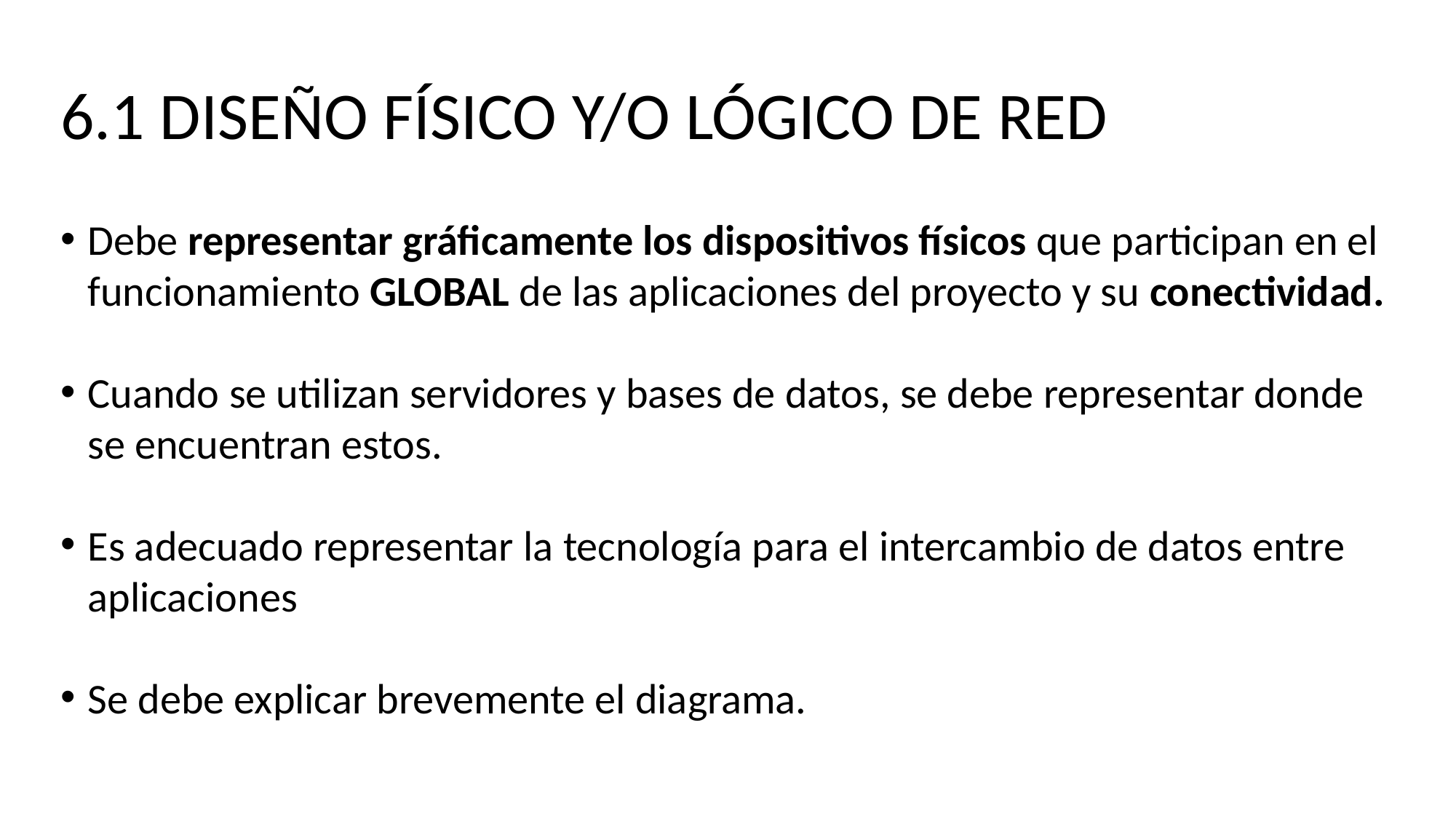

# 6.1 DISEÑO FÍSICO Y/O LÓGICO DE RED
Debe representar gráficamente los dispositivos físicos que participan en el funcionamiento GLOBAL de las aplicaciones del proyecto y su conectividad.

Cuando se utilizan servidores y bases de datos, se debe representar donde se encuentran estos.

Es adecuado representar la tecnología para el intercambio de datos entre aplicaciones

Se debe explicar brevemente el diagrama.